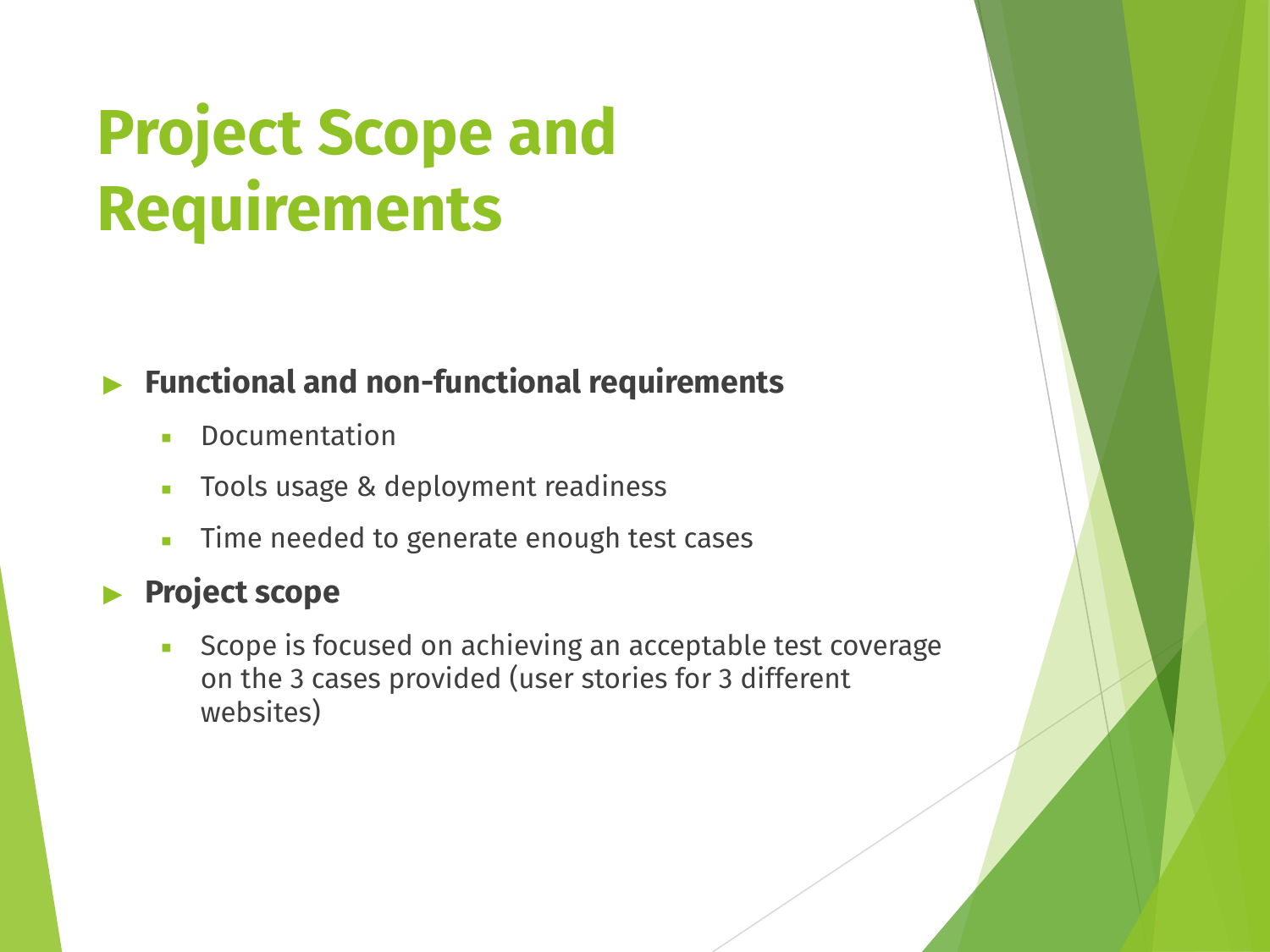

# Project Scope and Requirements
Functional and non-functional requirements
Documentation
Tools usage & deployment readiness
Time needed to generate enough test cases
Project scope
Scope is focused on achieving an acceptable test coverage on the 3 cases provided (user stories for 3 different websites)